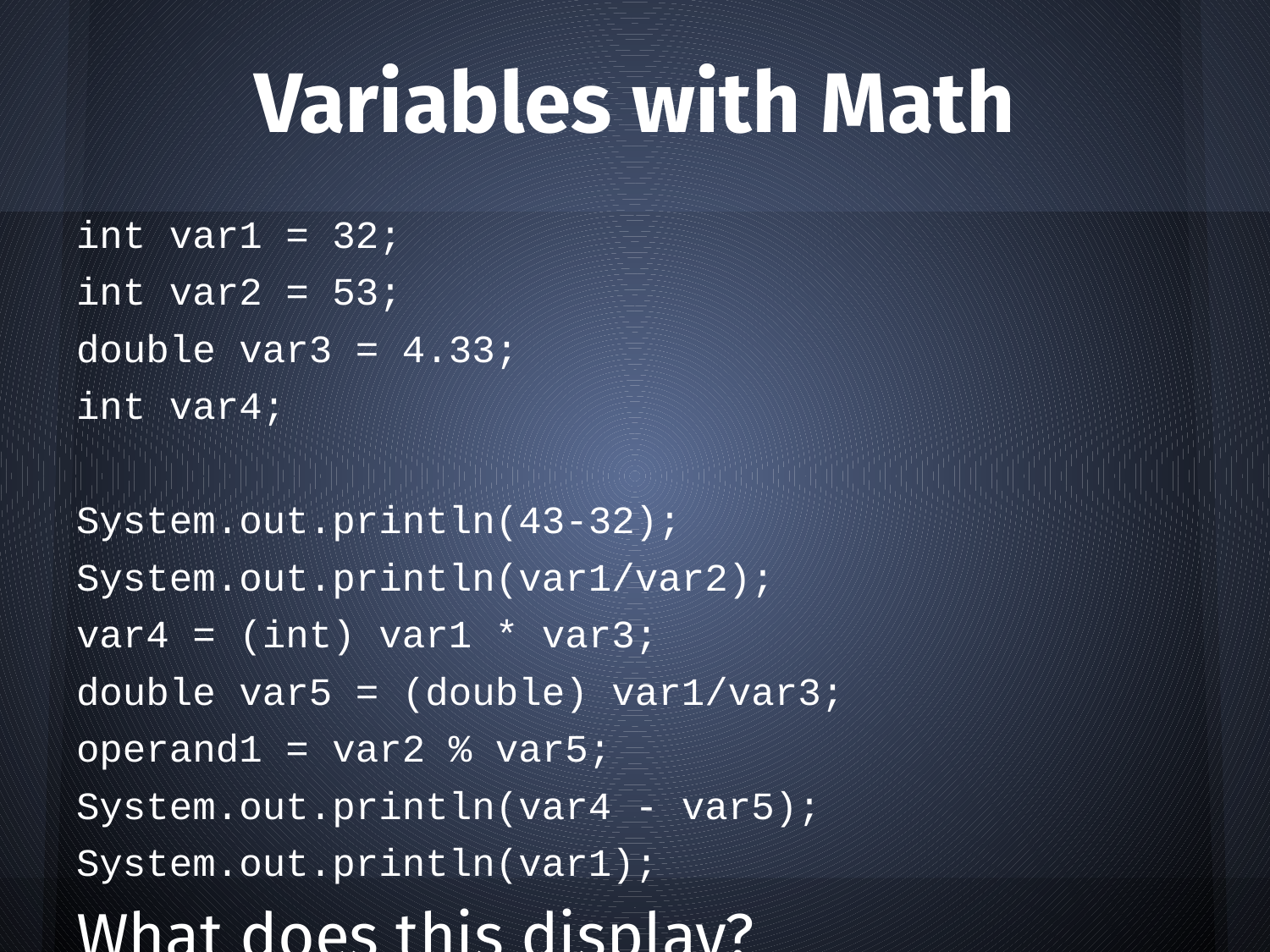

# Variables with Math
int var1 = 32;
int var2 = 53;
double var3 = 4.33;
int var4;

System.out.println(43-32);
System.out.println(var1/var2);
var4 = (int) var1 * var3;
double var5 = (double) var1/var3;
operand1 = var2 % var5;
System.out.println(var4 - var5);
System.out.println(var1);
What does this display?